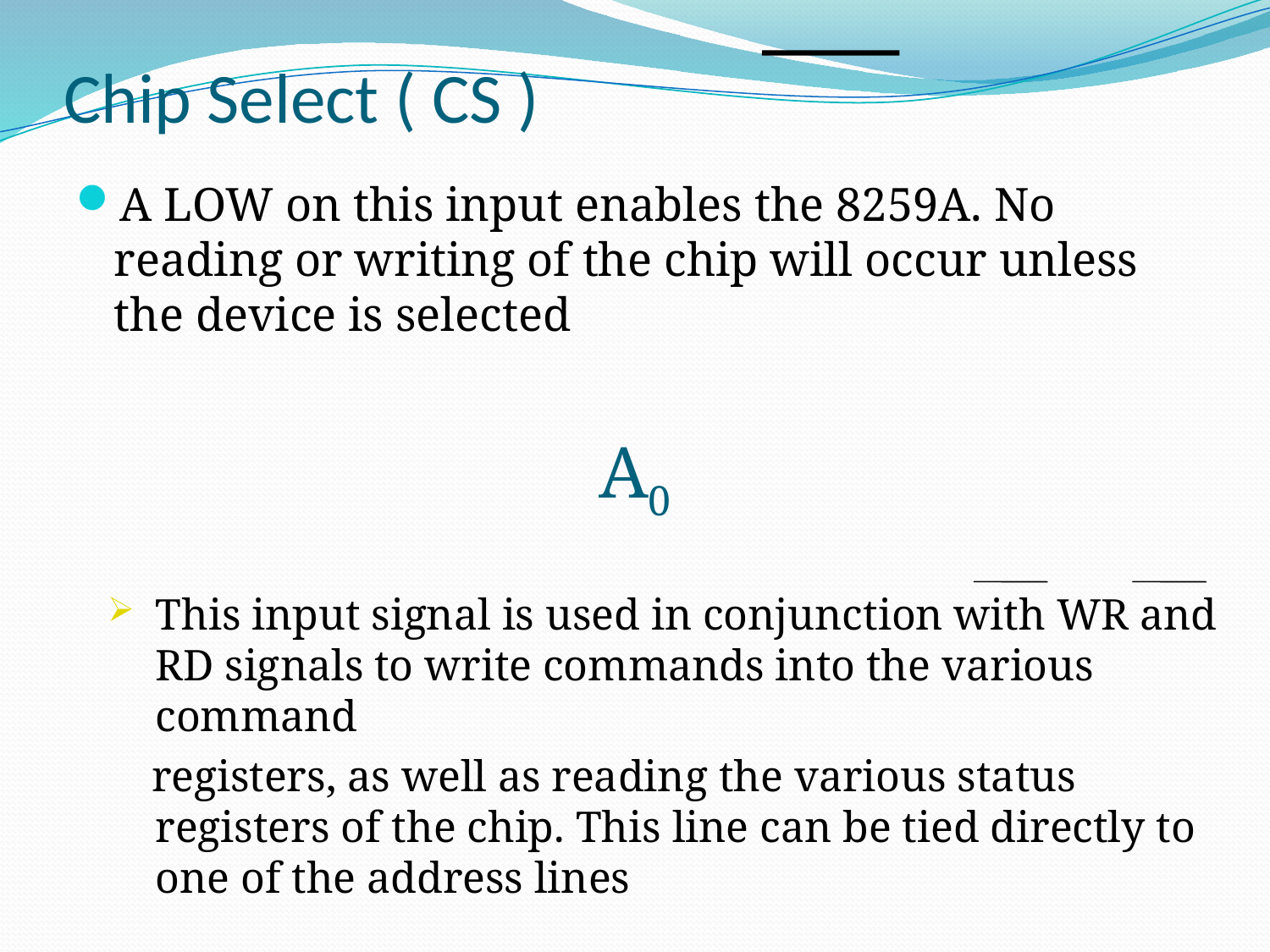

# Chip Select ( CS )

A LOW on this input enables the 8259A. No reading or writing of the chip will occur unless the device is selected
A0
This input signal is used in conjunction with WR and RD signals to write commands into the various command
    registers, as well as reading the various status registers of the chip. This line can be tied directly to one of the address lines